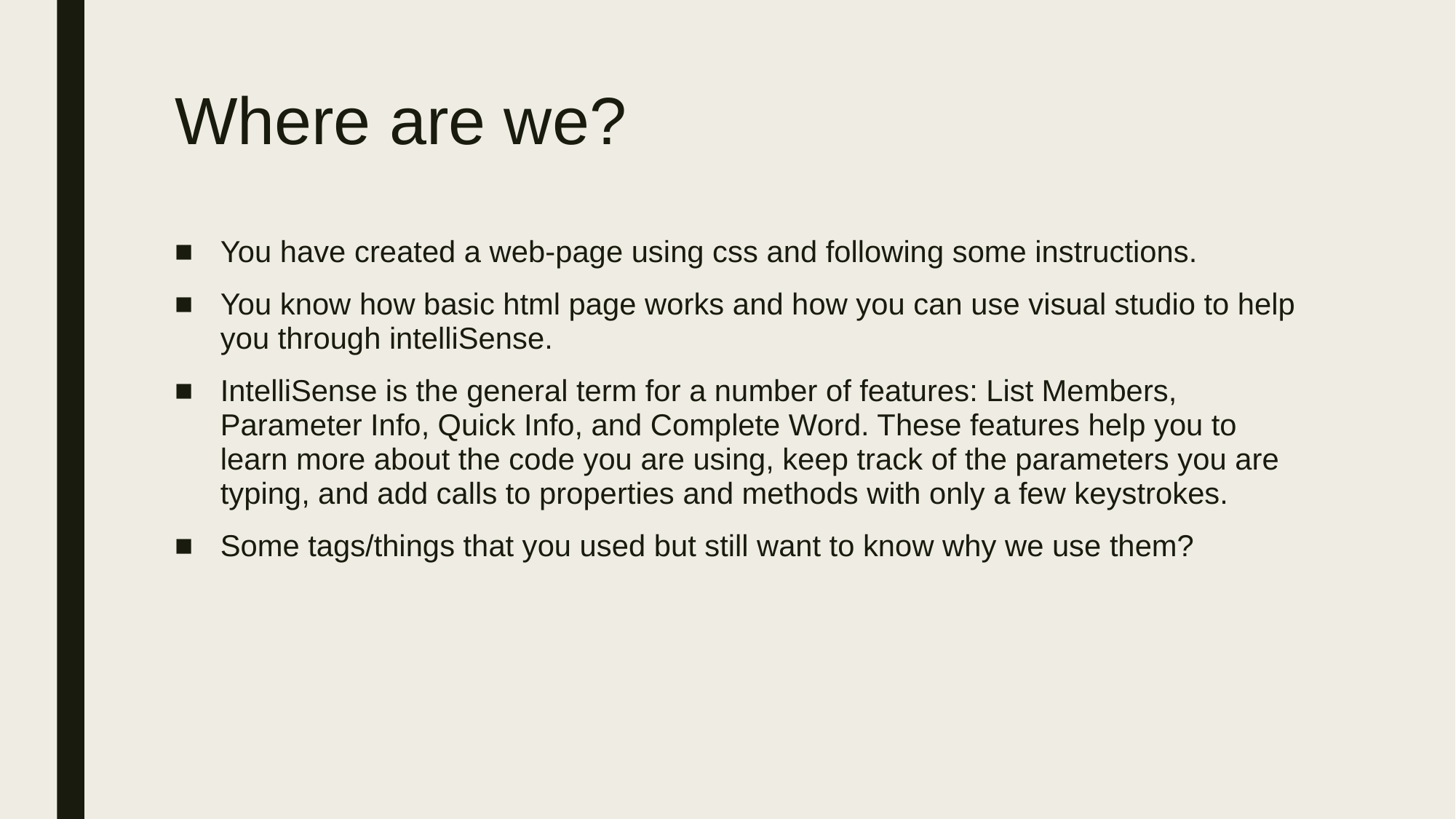

# Where are we?
You have created a web-page using css and following some instructions.
You know how basic html page works and how you can use visual studio to help you through intelliSense.
IntelliSense is the general term for a number of features: List Members, Parameter Info, Quick Info, and Complete Word. These features help you to learn more about the code you are using, keep track of the parameters you are typing, and add calls to properties and methods with only a few keystrokes.
Some tags/things that you used but still want to know why we use them?